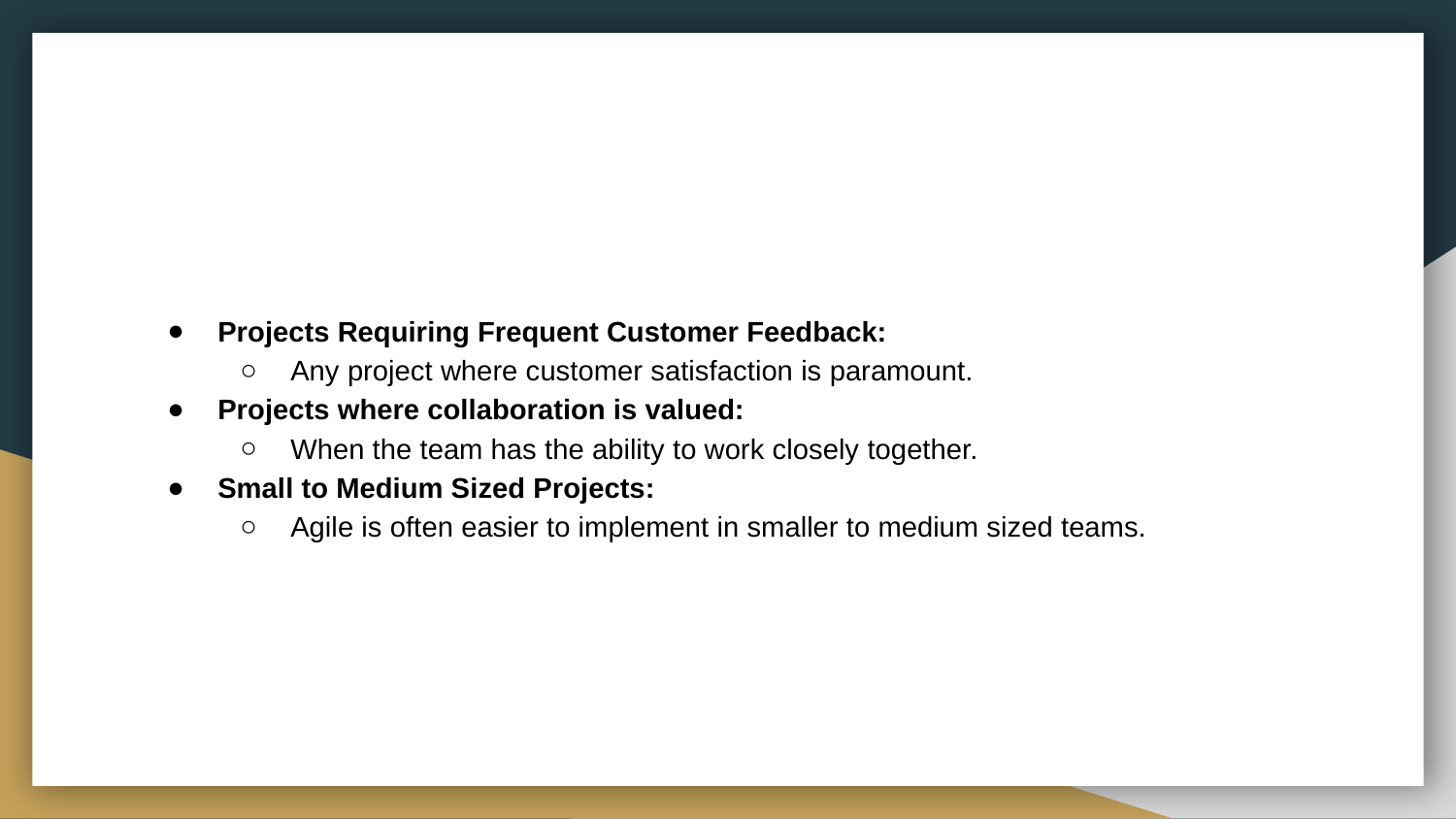

#

Projects Requiring Frequent Customer Feedback:
Any project where customer satisfaction is paramount.
Projects where collaboration is valued:
When the team has the ability to work closely together.
Small to Medium Sized Projects:
Agile is often easier to implement in smaller to medium sized teams.